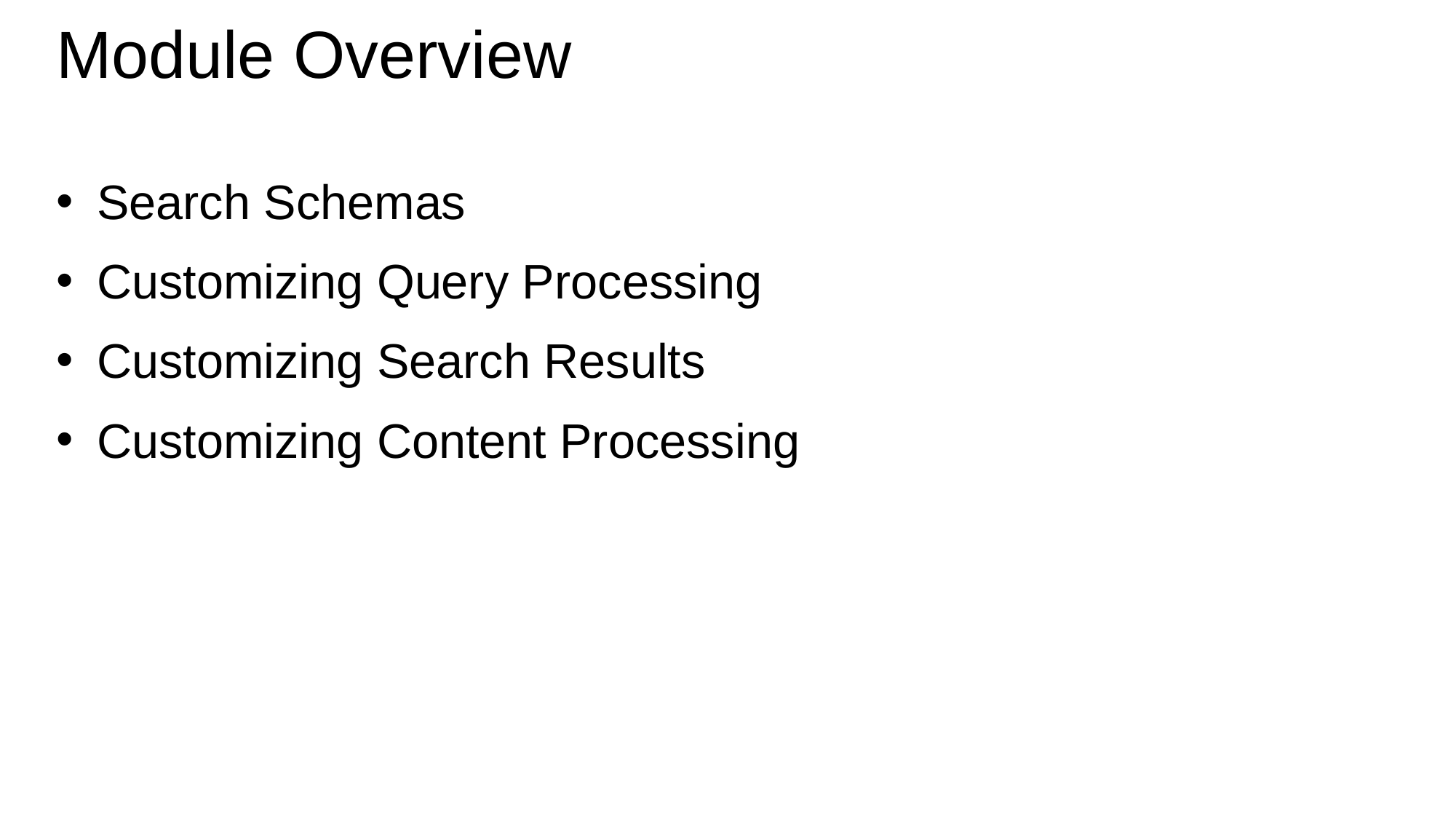

# Module Overview
Search Schemas
Customizing Query Processing
Customizing Search Results
Customizing Content Processing